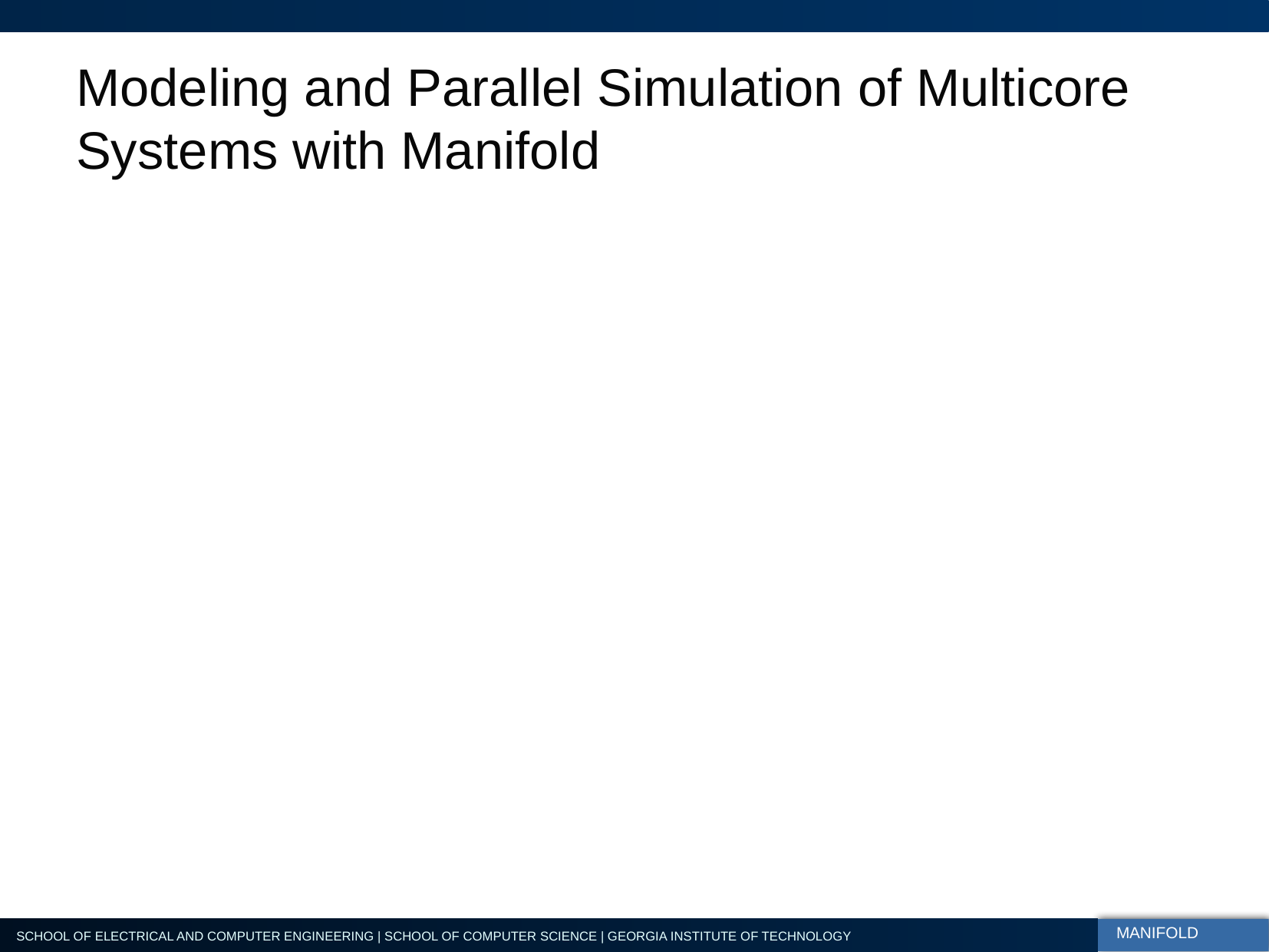

# Modeling and Parallel Simulation of Multicore Systems with Manifold